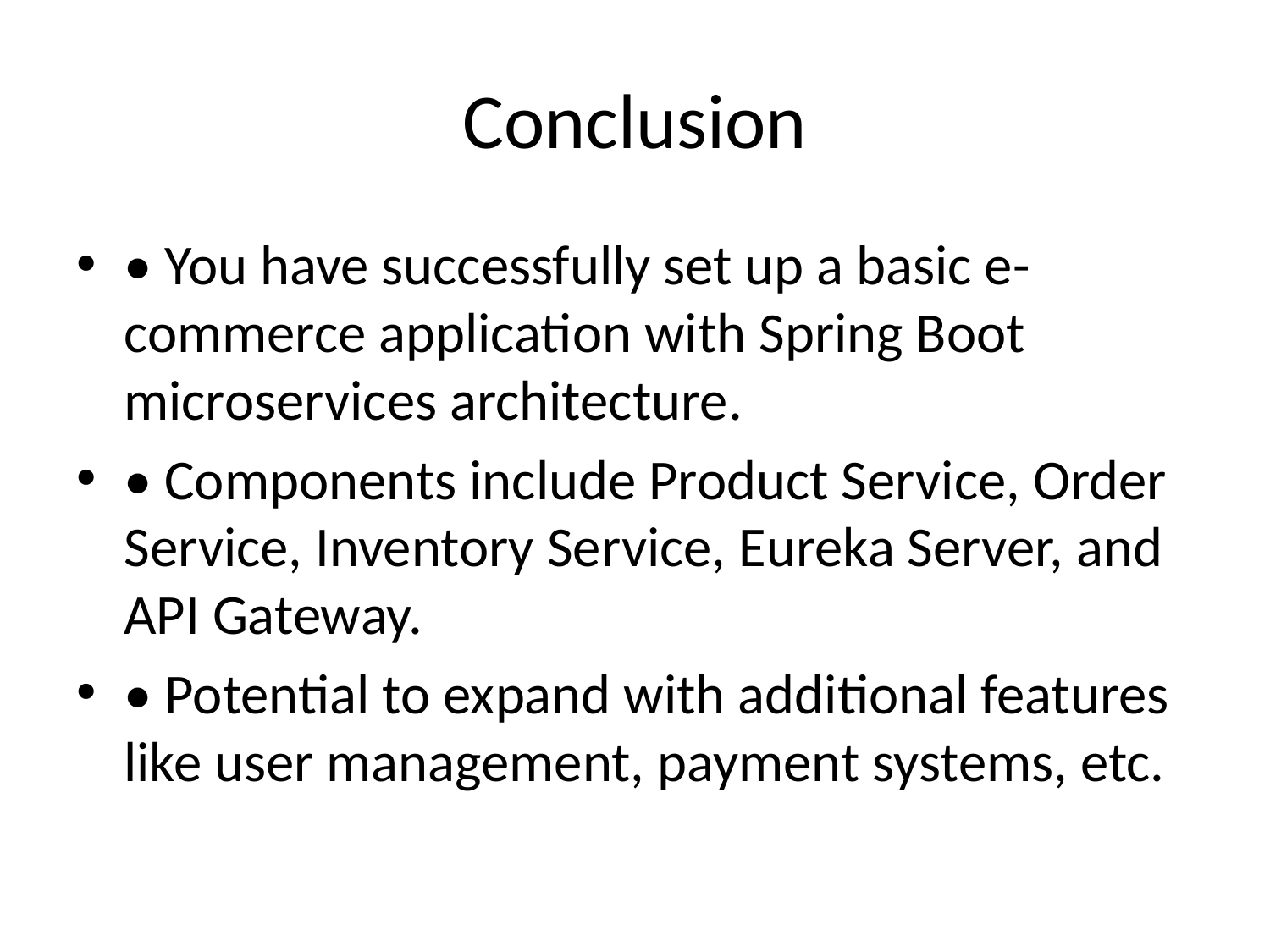

# Conclusion
• You have successfully set up a basic e-commerce application with Spring Boot microservices architecture.
• Components include Product Service, Order Service, Inventory Service, Eureka Server, and API Gateway.
• Potential to expand with additional features like user management, payment systems, etc.